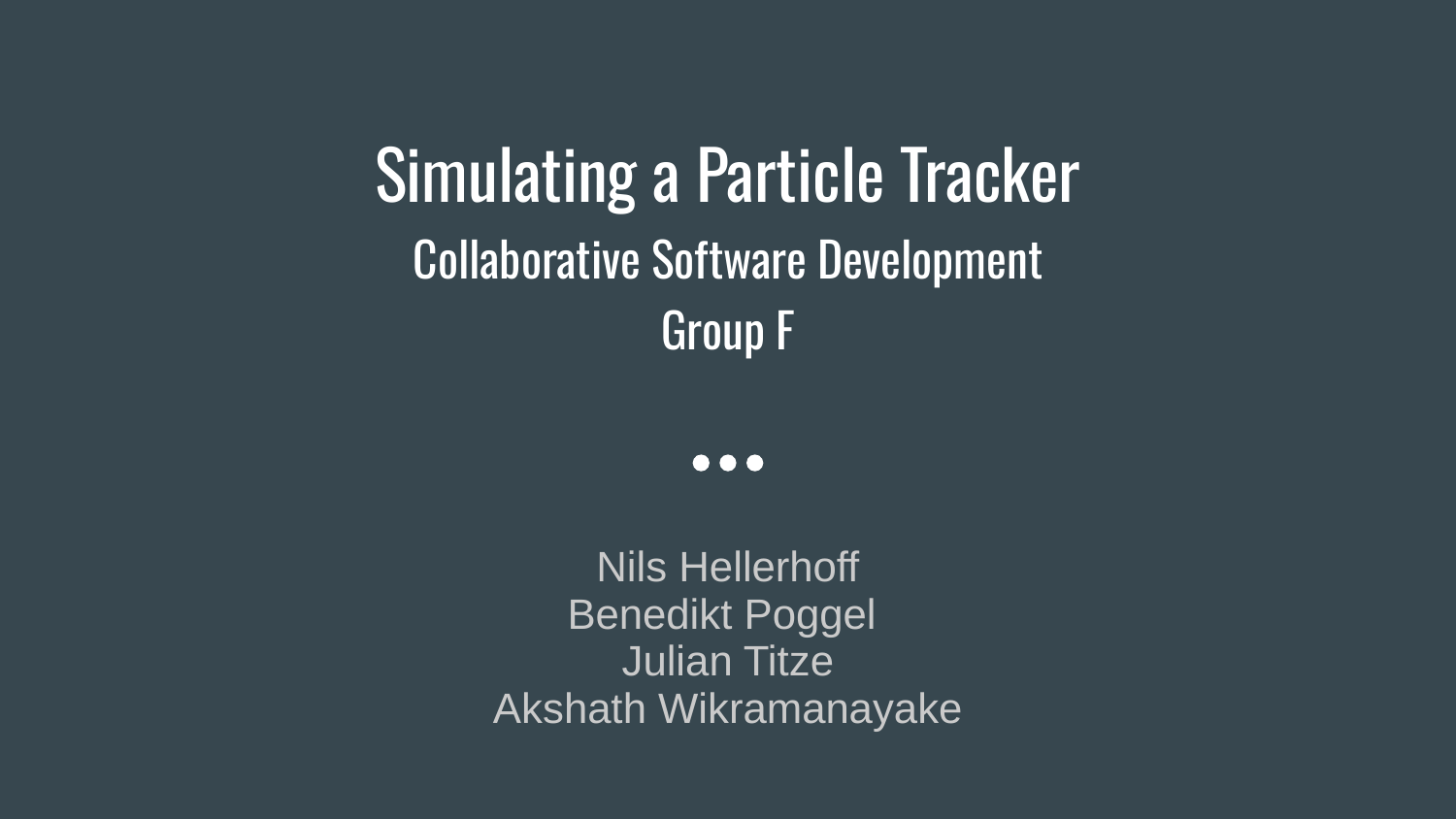

# Simulating a Particle Tracker
Collaborative Software Development
Group F
Nils Hellerhoff
Benedikt Poggel
Julian Titze
Akshath Wikramanayake